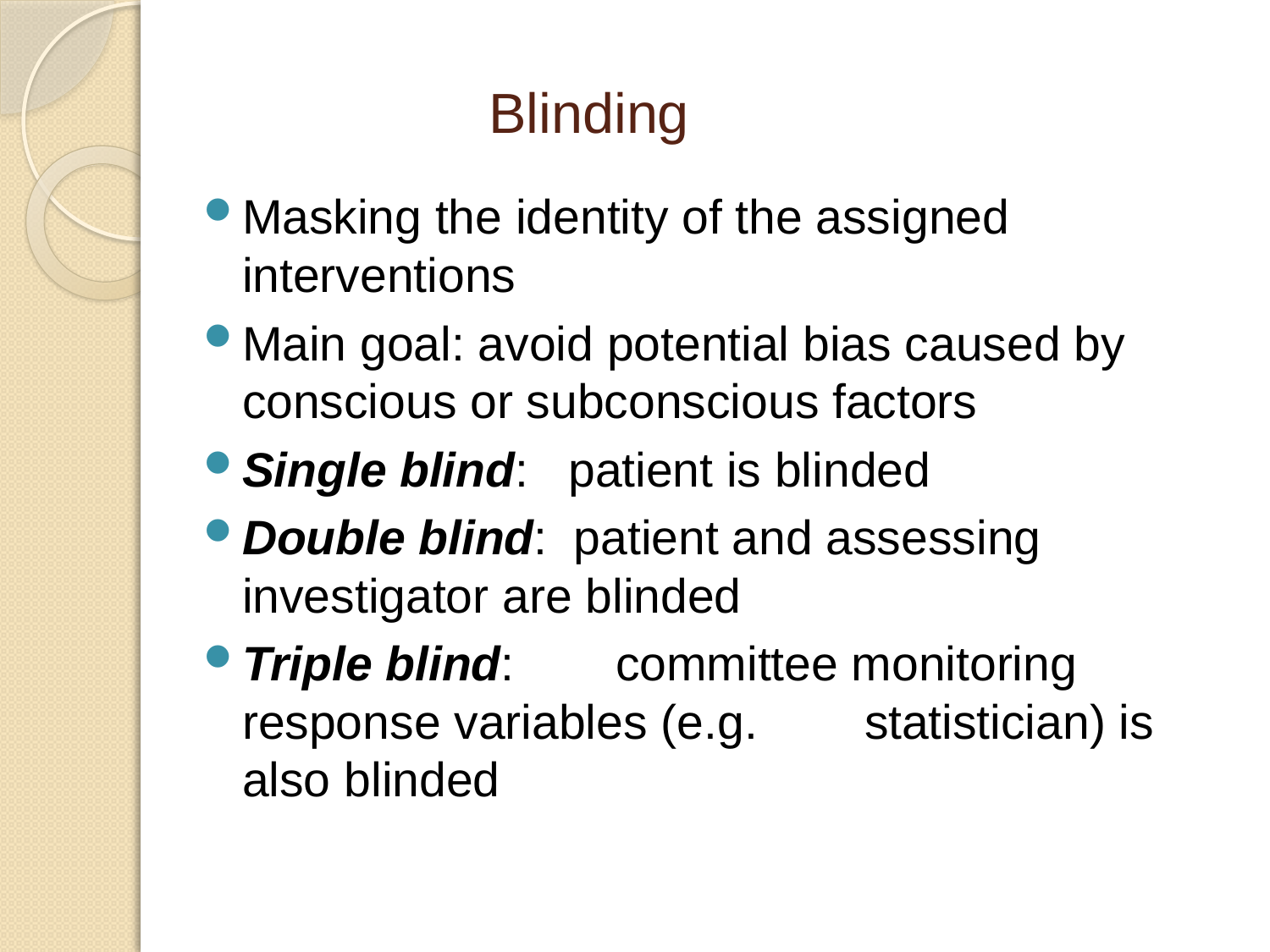

# Blinding
Masking the identity of the assigned interventions
Main goal: avoid potential bias caused by conscious or subconscious factors
Single blind:   patient is blinded
Double blind:  patient and assessing 					investigator are blinded
Triple blind: 	committee monitoring 					response variables (e.g. 				statistician) is also blinded